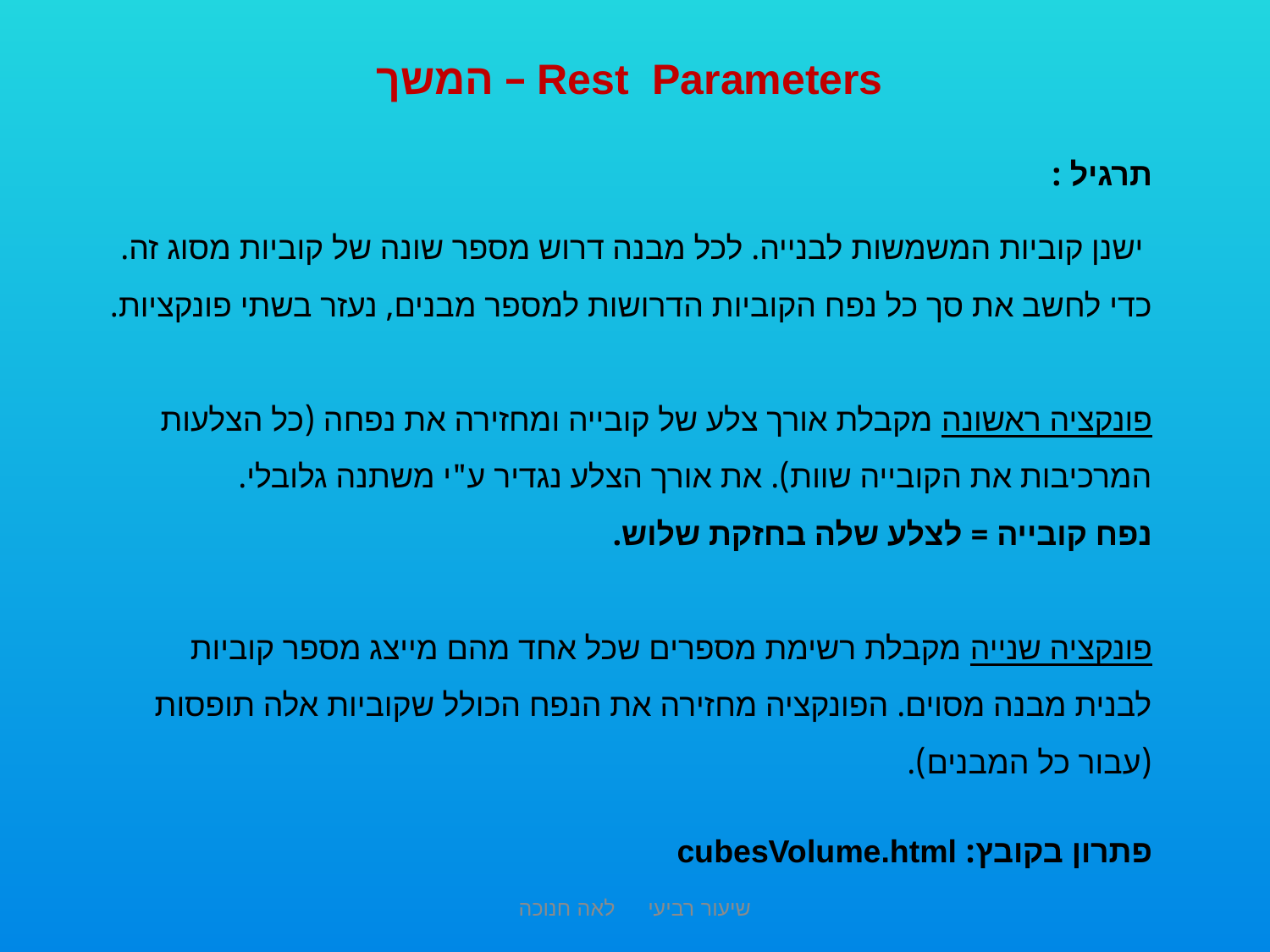

Rest  Parameters – המשך

תרגיל :

 ישנן קוביות המשמשות לבנייה. לכל מבנה דרוש מספר שונה של קוביות מסוג זה. כדי לחשב את סך כל נפח הקוביות הדרושות למספר מבנים, נעזר בשתי פונקציות.

פונקציה ראשונה מקבלת אורך צלע של קובייה ומחזירה את נפחה (כל הצלעות המרכיבות את הקובייה שוות). את אורך הצלע נגדיר ע"י משתנה גלובלי.
נפח קובייה = לצלע שלה בחזקת שלוש.

פונקציה שנייה מקבלת רשימת מספרים שכל אחד מהם מייצג מספר קוביות לבנית מבנה מסוים. הפונקציה מחזירה את הנפח הכולל שקוביות אלה תופסות (עבור כל המבנים).

פתרון בקובץ: cubesVolume.html

שיעור רביעי     לאה חנוכה